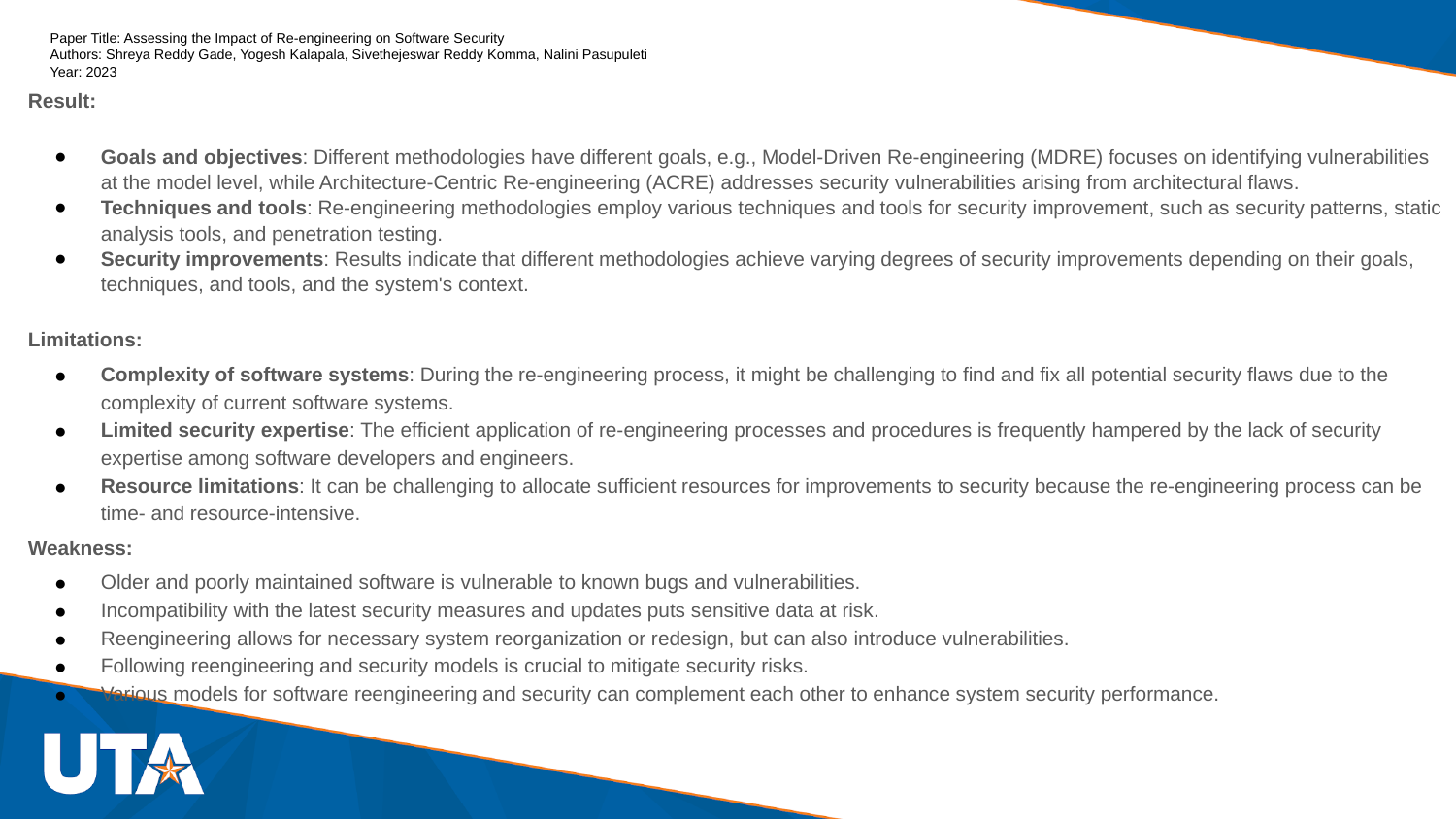

# Paper Title: Assessing the Impact of Re-engineering on Software Security
Authors: Shreya Reddy Gade, Yogesh Kalapala, Sivethejeswar Reddy Komma, Nalini Pasupuleti
Year: 2023

Result:
Goals and objectives: Different methodologies have different goals, e.g., Model-Driven Re-engineering (MDRE) focuses on identifying vulnerabilities at the model level, while Architecture-Centric Re-engineering (ACRE) addresses security vulnerabilities arising from architectural flaws.
Techniques and tools: Re-engineering methodologies employ various techniques and tools for security improvement, such as security patterns, static analysis tools, and penetration testing.
Security improvements: Results indicate that different methodologies achieve varying degrees of security improvements depending on their goals, techniques, and tools, and the system's context.
Limitations:
Complexity of software systems: During the re-engineering process, it might be challenging to find and fix all potential security flaws due to the complexity of current software systems.
Limited security expertise: The efficient application of re-engineering processes and procedures is frequently hampered by the lack of security expertise among software developers and engineers.
Resource limitations: It can be challenging to allocate sufficient resources for improvements to security because the re-engineering process can be time- and resource-intensive.
Weakness:
Older and poorly maintained software is vulnerable to known bugs and vulnerabilities.
Incompatibility with the latest security measures and updates puts sensitive data at risk.
Reengineering allows for necessary system reorganization or redesign, but can also introduce vulnerabilities.
Following reengineering and security models is crucial to mitigate security risks.
Various models for software reengineering and security can complement each other to enhance system security performance.